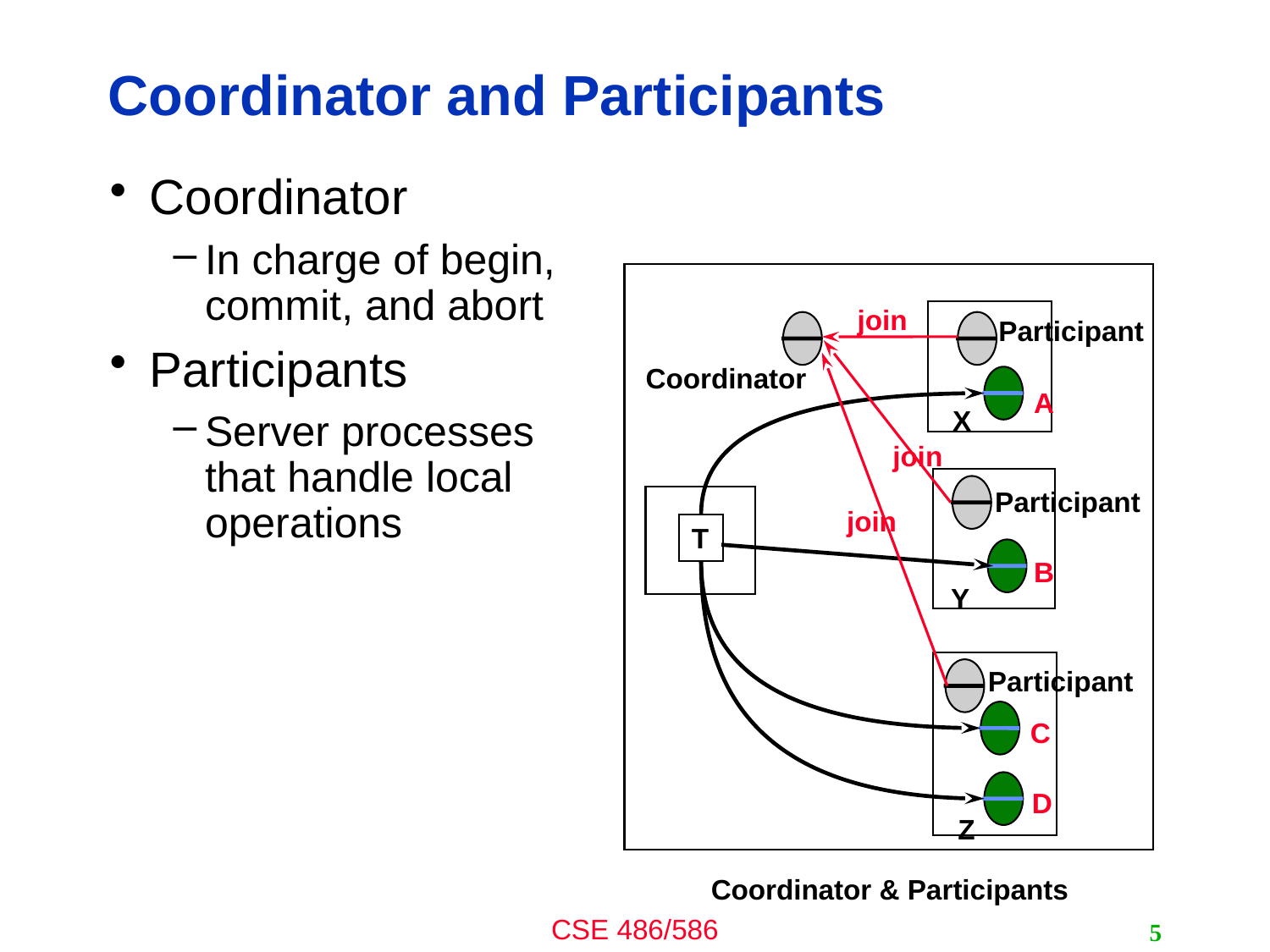

# Coordinator and Participants
Coordinator
In charge of begin, commit, and abort
Participants
Server processes that handle local operations

join

Participant

Coordinator

A

X
join

Participant

join

T

B

Y

Participant

C

D

Z
Coordinator & Participants
5